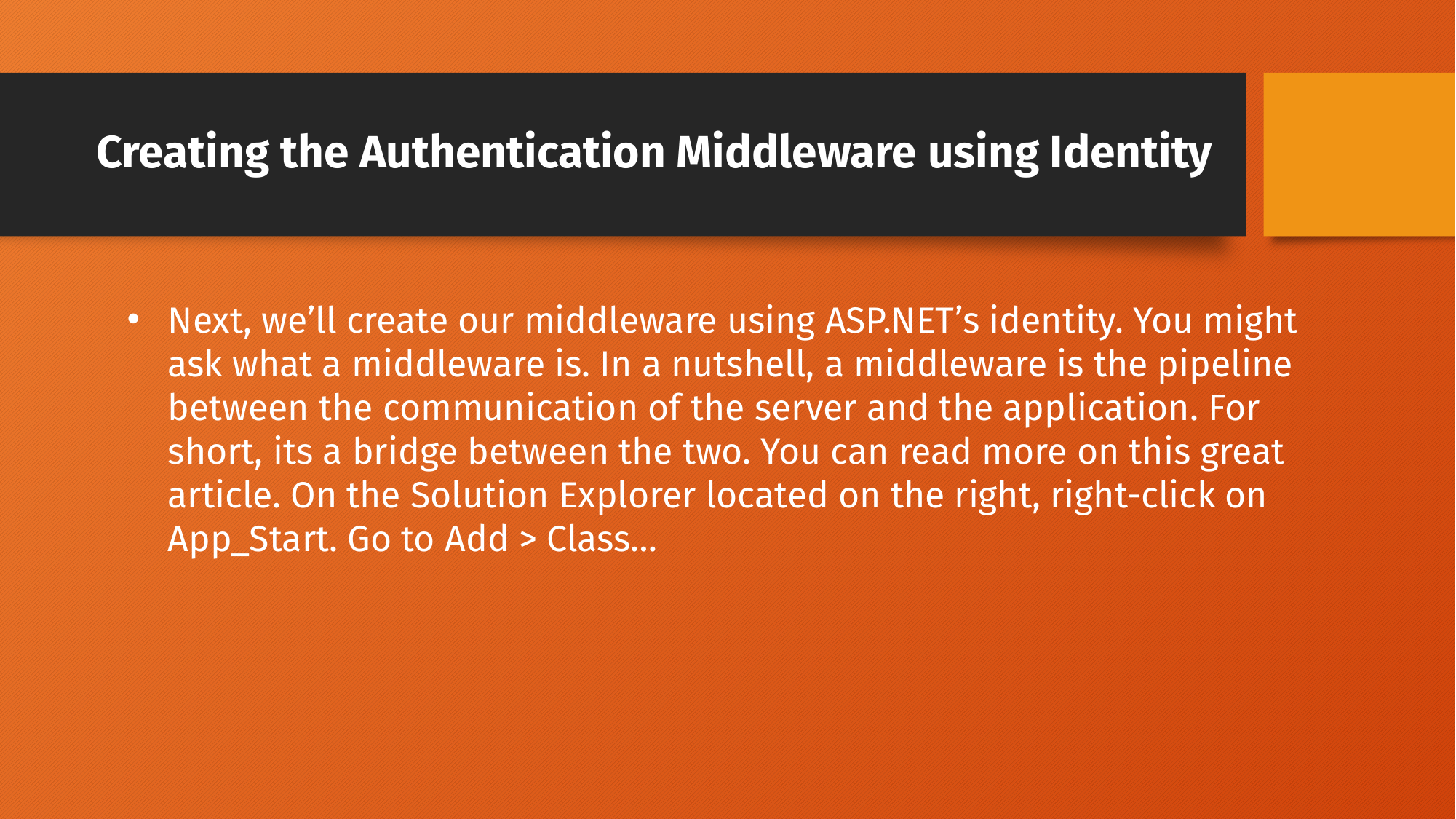

# Creating the Authentication Middleware using Identity
Next, we’ll create our middleware using ASP.NET’s identity. You might ask what a middleware is. In a nutshell, a middleware is the pipeline between the communication of the server and the application. For short, its a bridge between the two. You can read more on this great article. On the Solution Explorer located on the right, right-click on App_Start. Go to Add > Class…